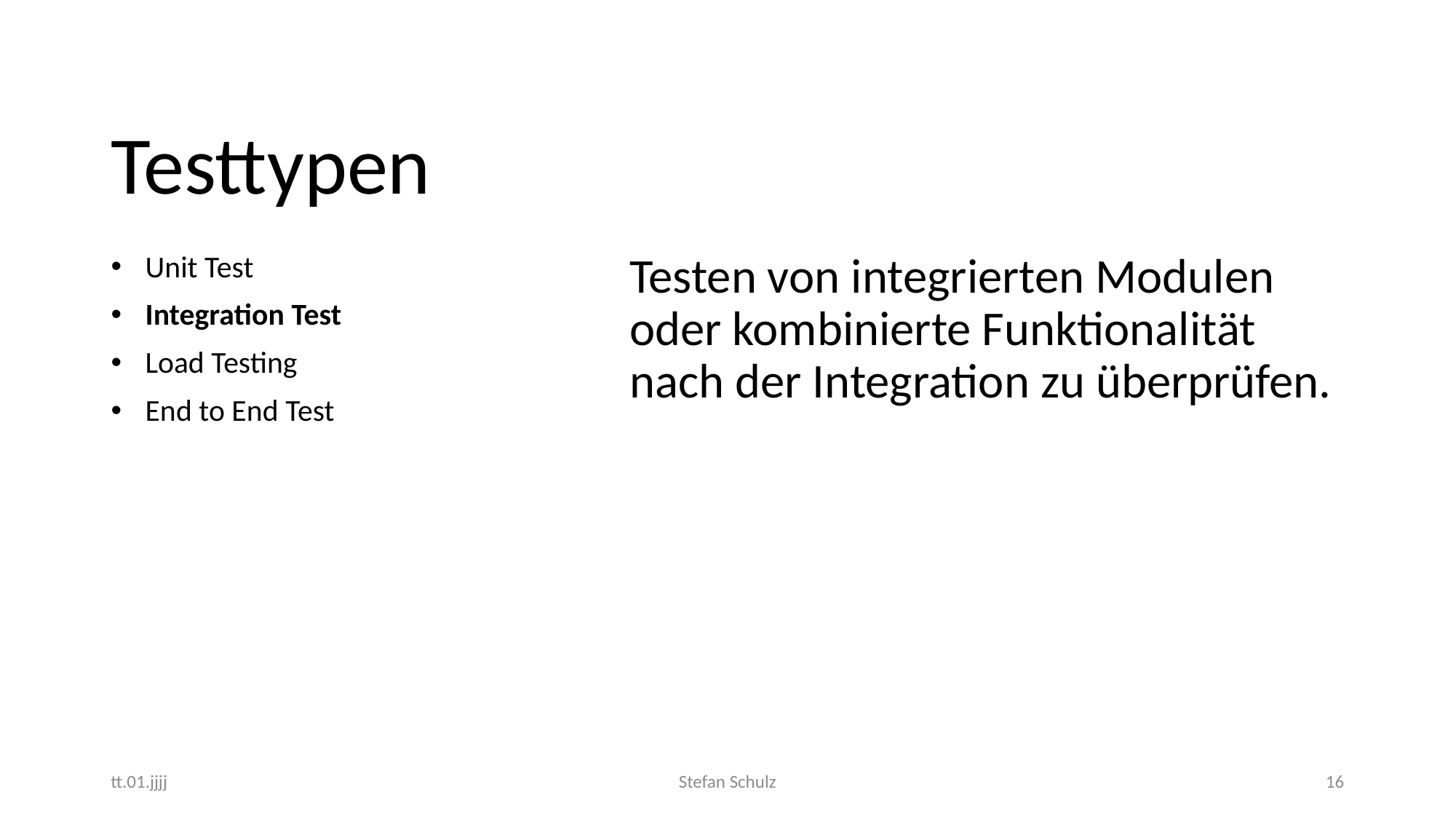

# Testtypen
Unit Test
Integration Test
Load Testing
End to End Test
Testen von integrierten Modulen oder kombinierte Funktionalität nach der Integration zu überprüfen.
tt.01.jjjj
Stefan Schulz
16